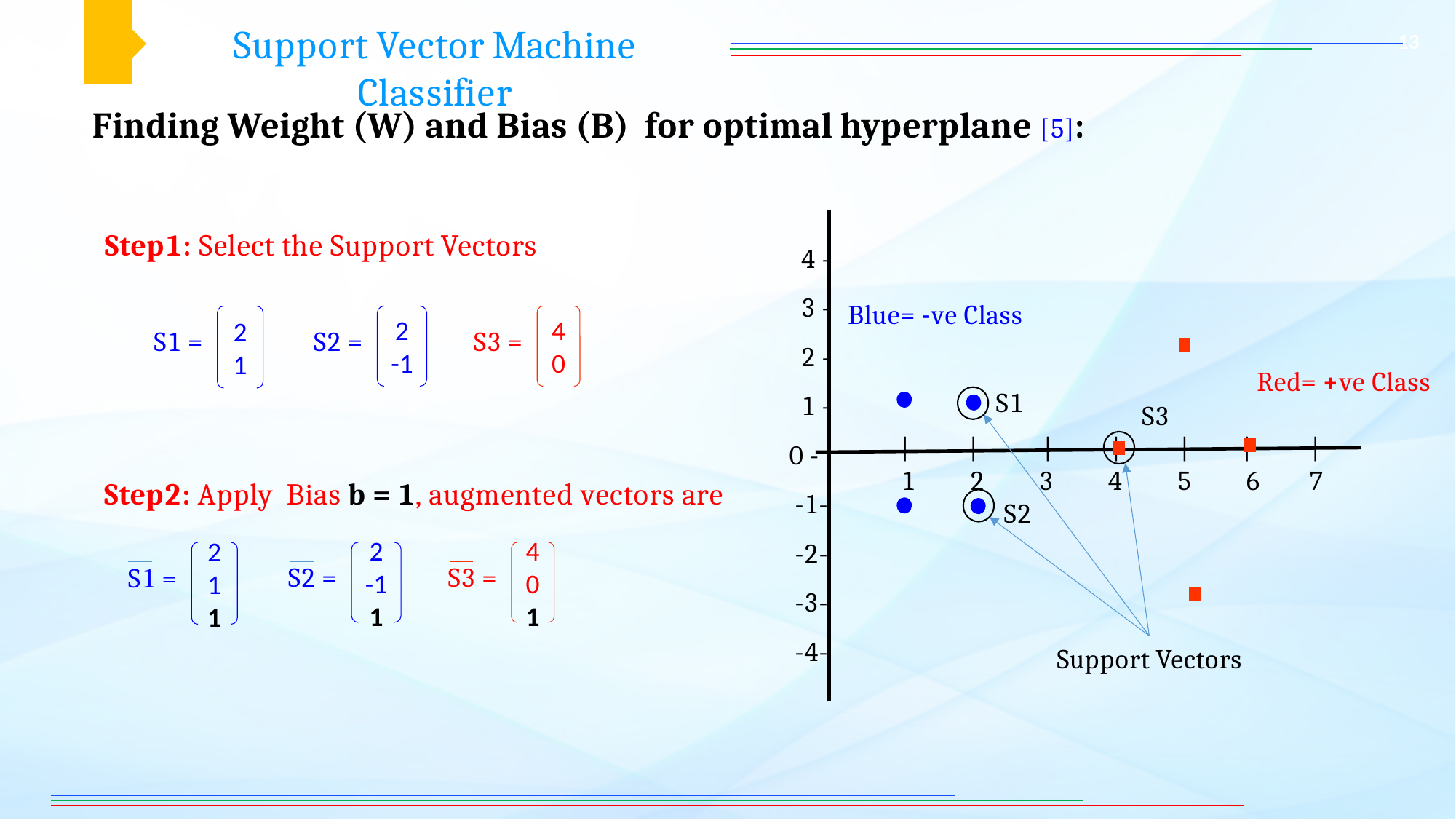

Support Vector Machine Classifier
13

Finding Weight (W) and Bias (B)  for optimal hyperplane [5]:
  4 -
  3 -
  2 -
  1 -
0 -
 -1-
 -2-
 -3-
 -4-
Step1: Select the Support Vectors
Blue= -ve Class
2
-1
S2 =
4
0
S3 =
2
1
S1 =

Red= +ve Class
S1

S3

|          |           |          |          |         |          |
1         2         3         4         5         6        7

Step2: Apply  Bias b = 1, augmented vectors are

S2

2
-1
1
S2 =
4
0
1
S3 =
2
1
1
S1 =

Support Vectors